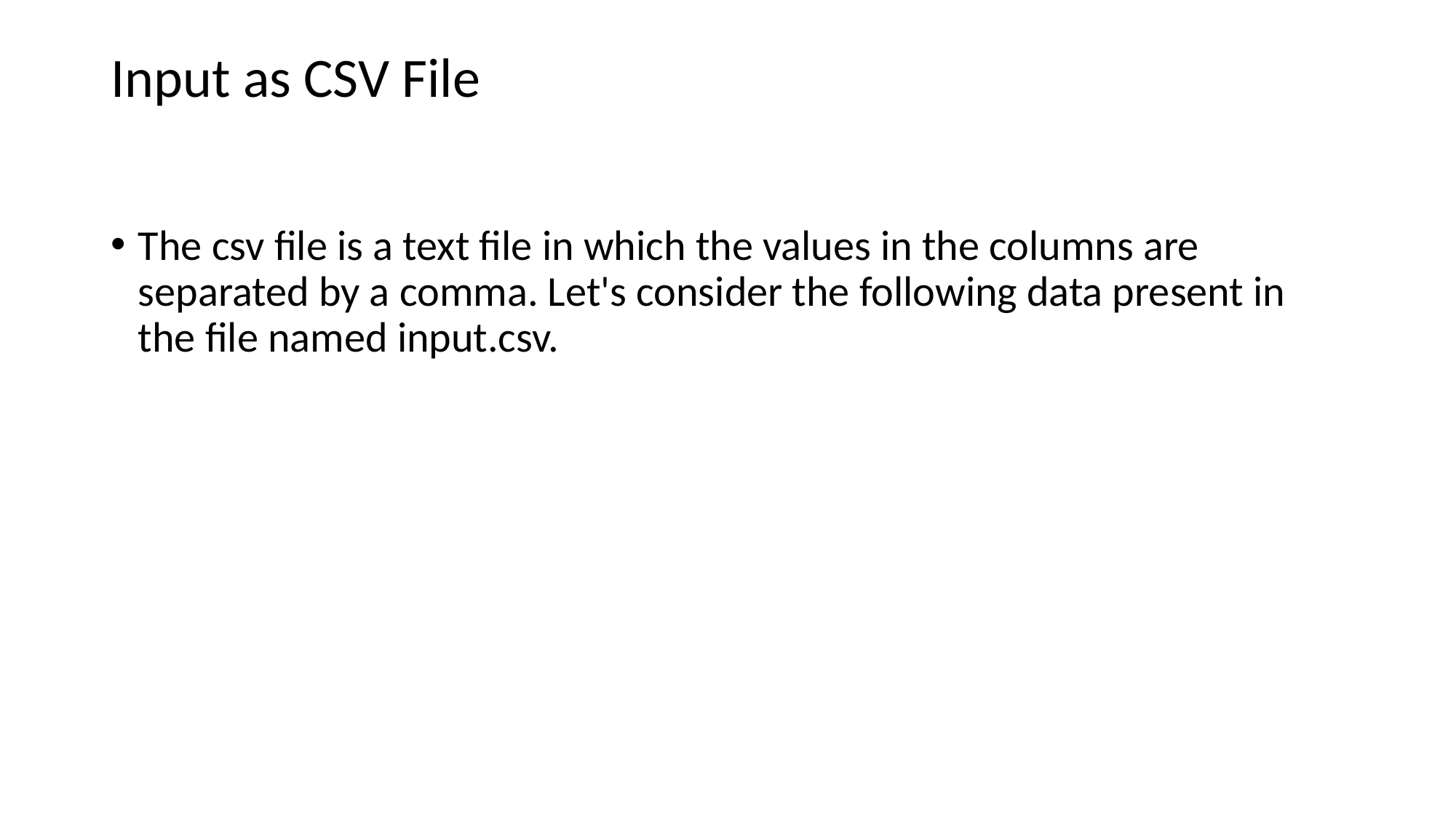

# Input as CSV File
The csv file is a text file in which the values in the columns are separated by a comma. Let's consider the following data present in the file named input.csv.